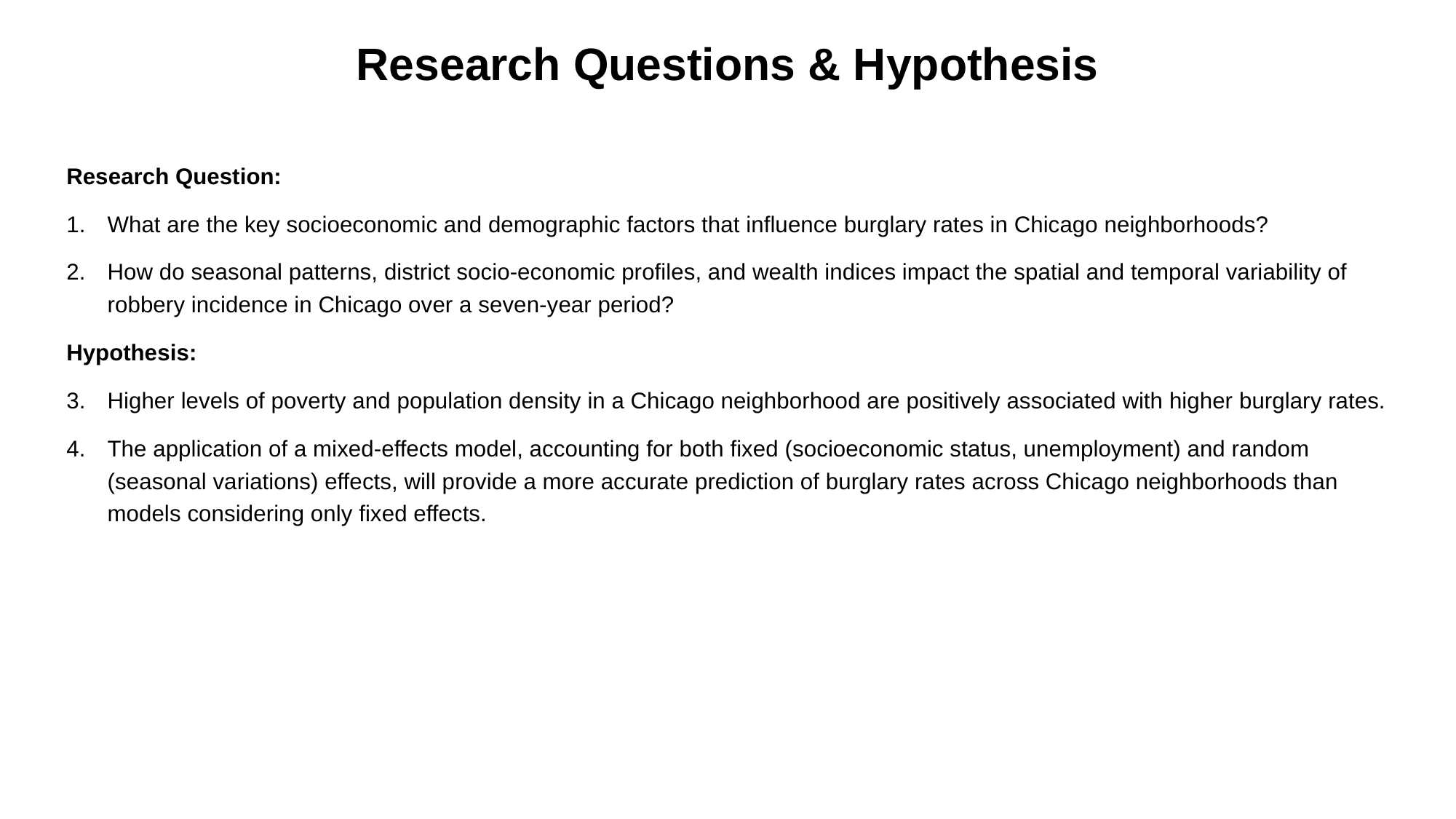

# Research Questions & Hypothesis
Research Question:
What are the key socioeconomic and demographic factors that influence burglary rates in Chicago neighborhoods?
How do seasonal patterns, district socio-economic profiles, and wealth indices impact the spatial and temporal variability of robbery incidence in Chicago over a seven-year period?
Hypothesis:
Higher levels of poverty and population density in a Chicago neighborhood are positively associated with higher burglary rates.
The application of a mixed-effects model, accounting for both fixed (socioeconomic status, unemployment) and random (seasonal variations) effects, will provide a more accurate prediction of burglary rates across Chicago neighborhoods than models considering only fixed effects.